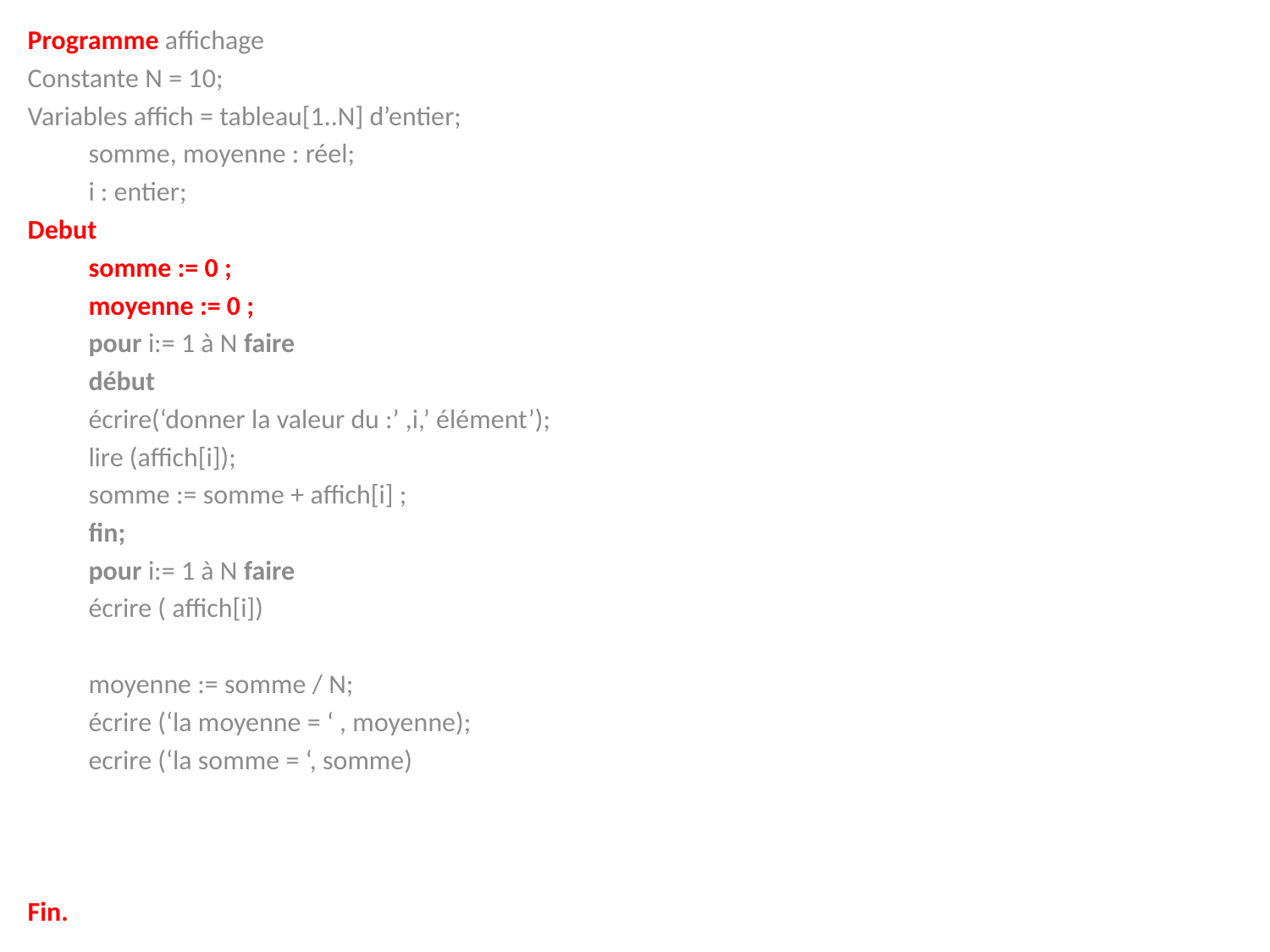

Programme affichage
Constante N = 10;
Variables affich = tableau[1..N] d’entier;
		somme, moyenne : réel;
		i : entier;
Debut
	somme := 0 ;
	moyenne := 0 ;
	pour i:= 1 à N faire
	début
		écrire(‘donner la valeur du :’ ,i,’ élément’);
		lire (affich[i]);
		somme := somme + affich[i] ;
	fin;
	pour i:= 1 à N faire
		écrire ( affich[i])

	moyenne := somme / N;
	écrire (‘la moyenne = ‘ , moyenne);
	ecrire (‘la somme = ‘, somme)

Fin.